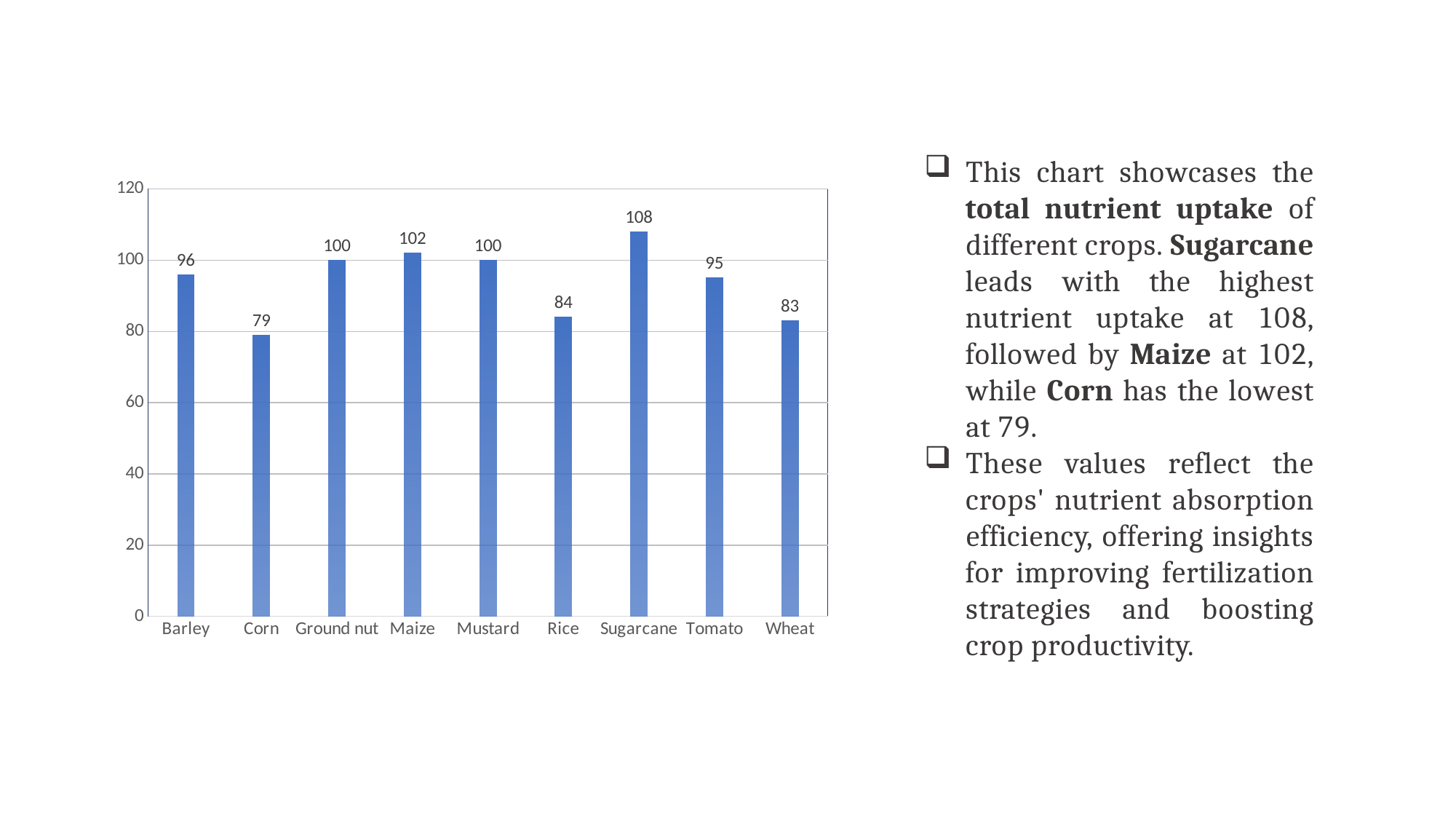

This chart showcases the total nutrient uptake of different crops. Sugarcane leads with the highest nutrient uptake at 108, followed by Maize at 102, while Corn has the lowest at 79.
These values reflect the crops' nutrient absorption efficiency, offering insights for improving fertilization strategies and boosting crop productivity.

### Chart

| Category | Total |
|---|---|
| Barley | 96.0 |
| Corn | 79.0 |
| Ground nut | 100.0 |
| Maize | 102.0 |
| Mustard | 100.0 |
| Rice | 84.0 |
| Sugarcane | 108.0 |
| Tomato | 95.0 |
| Wheat | 83.0 |